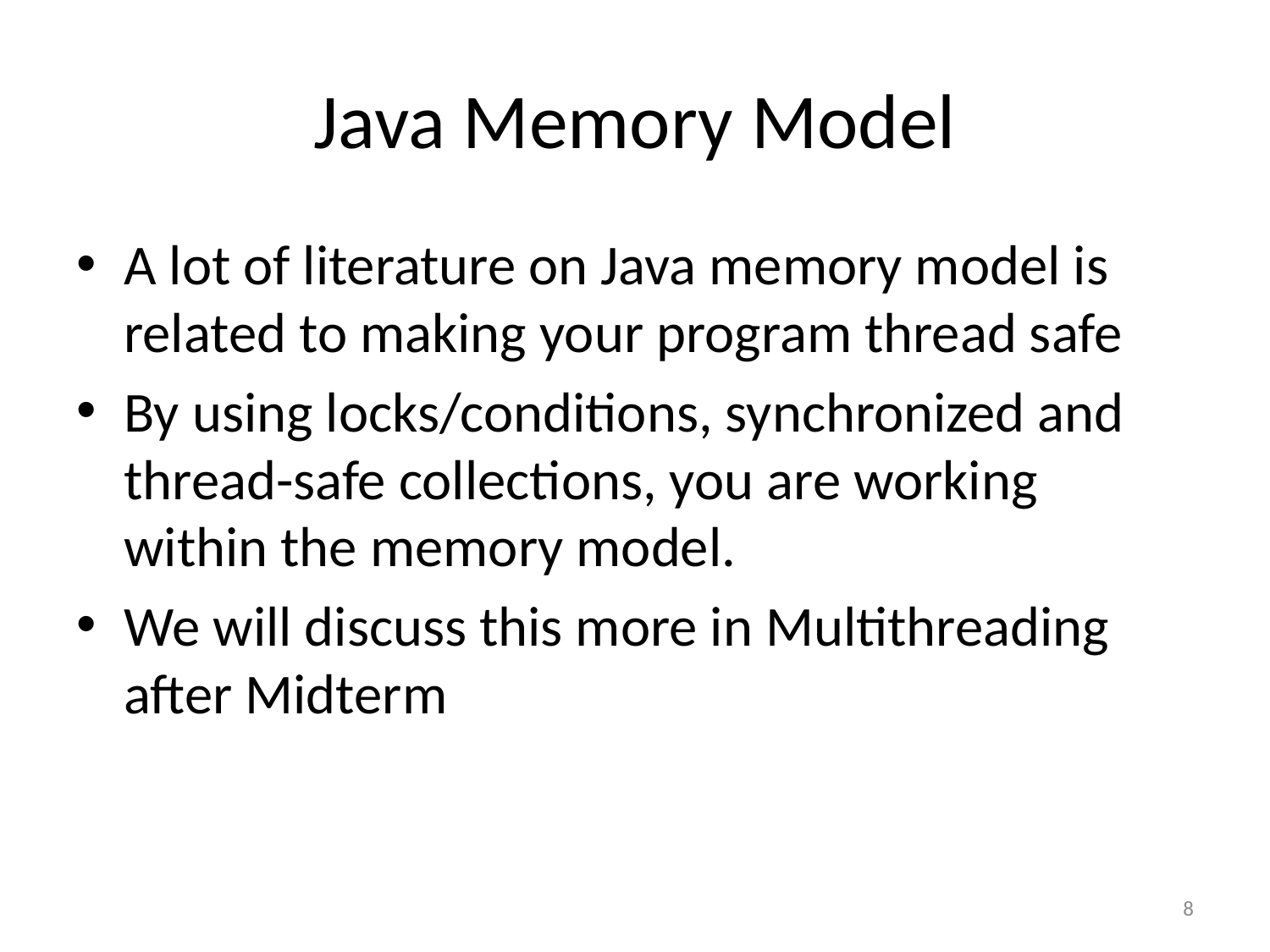

# Java Memory Model
A lot of literature on Java memory model is related to making your program thread safe
By using locks/conditions, synchronized and thread-safe collections, you are working within the memory model.
We will discuss this more in Multithreading after Midterm

8